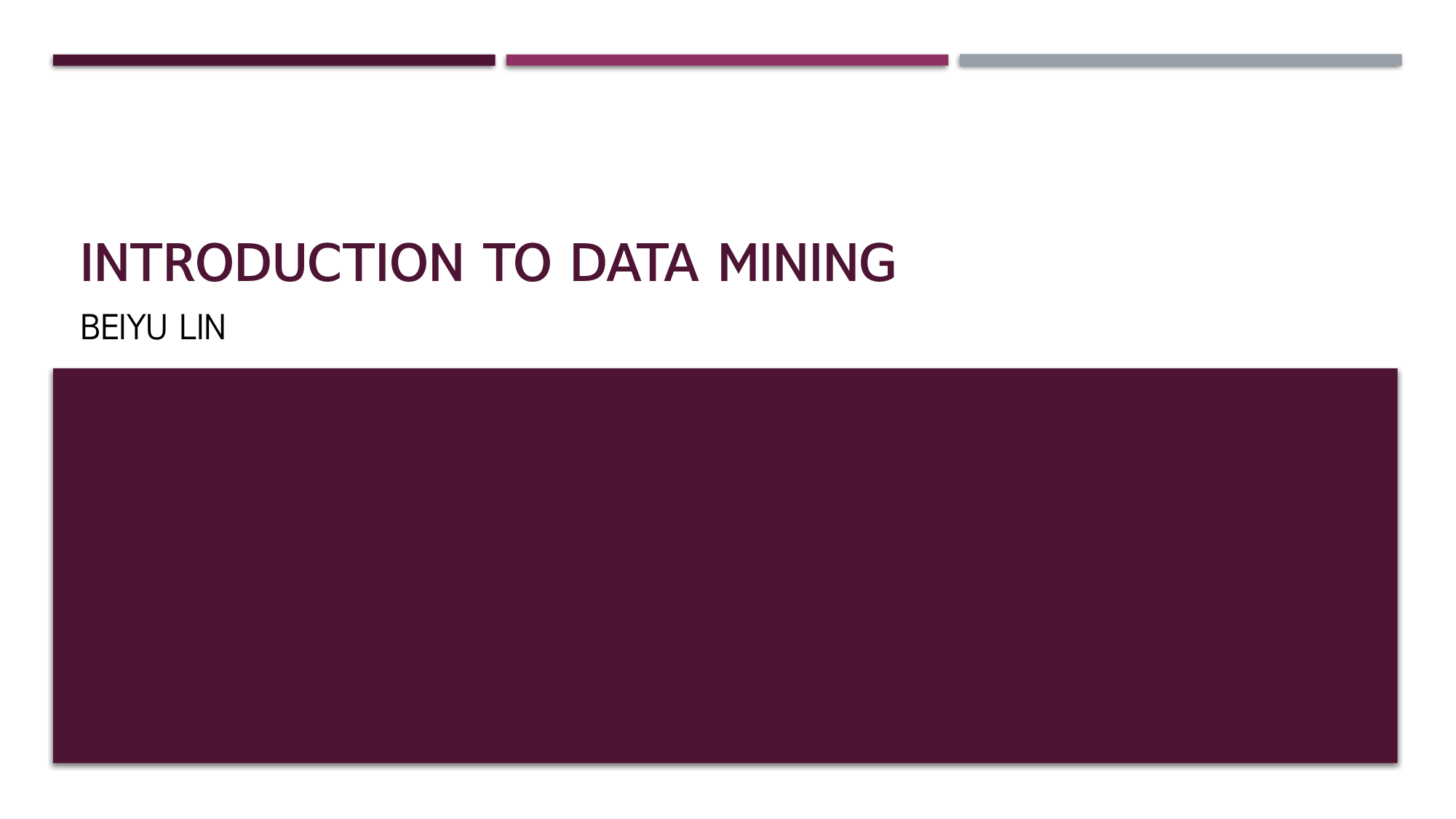

# Introduction to data mining
Beiyu Lin